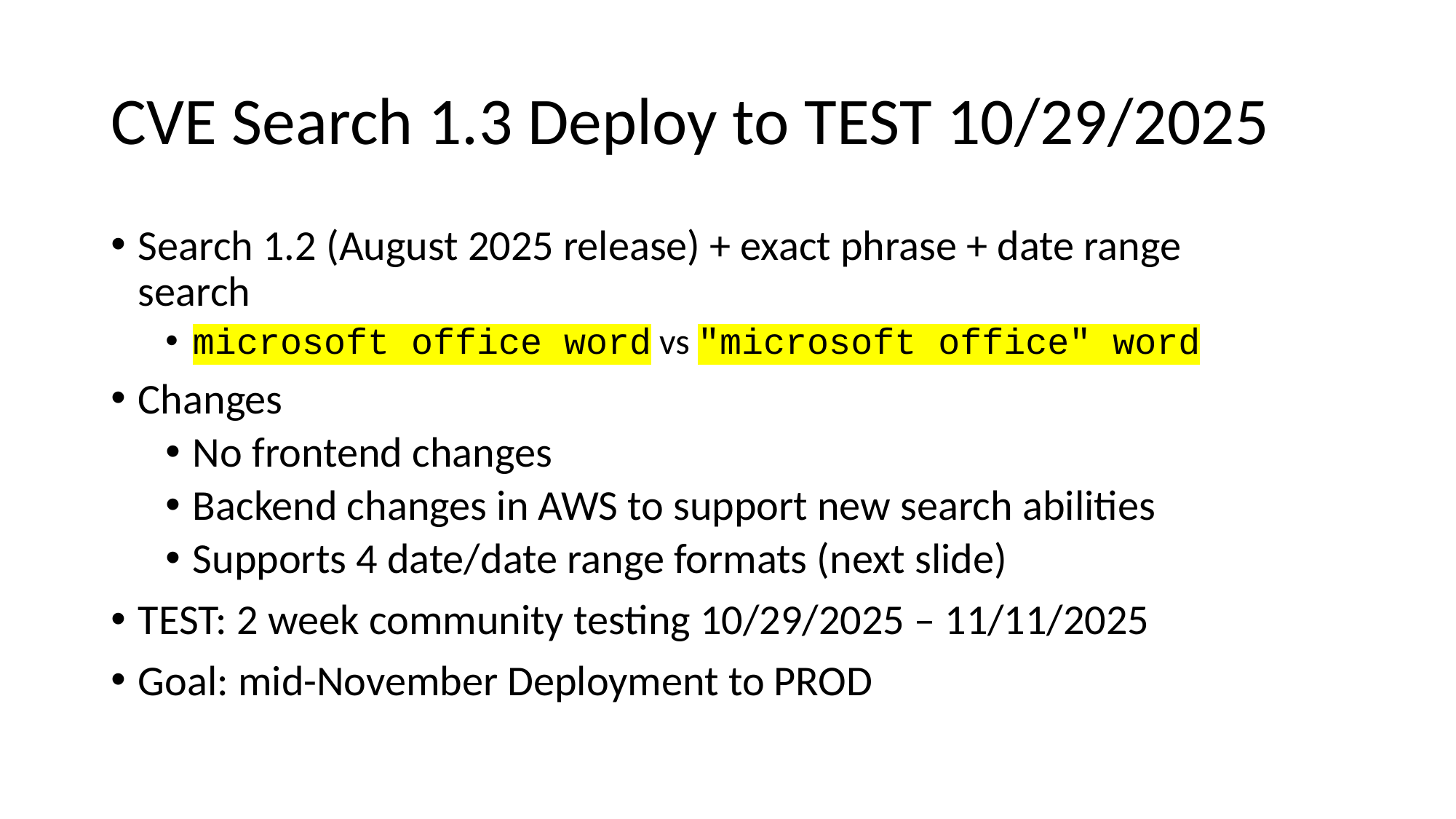

# CVE Search 1.3 Deploy to TEST 10/29/2025
Search 1.2 (August 2025 release) + exact phrase + date range search
microsoft office word vs "microsoft office" word
Changes
No frontend changes
Backend changes in AWS to support new search abilities
Supports 4 date/date range formats (next slide)
TEST: 2 week community testing 10/29/2025 – 11/11/2025
Goal: mid-November Deployment to PROD